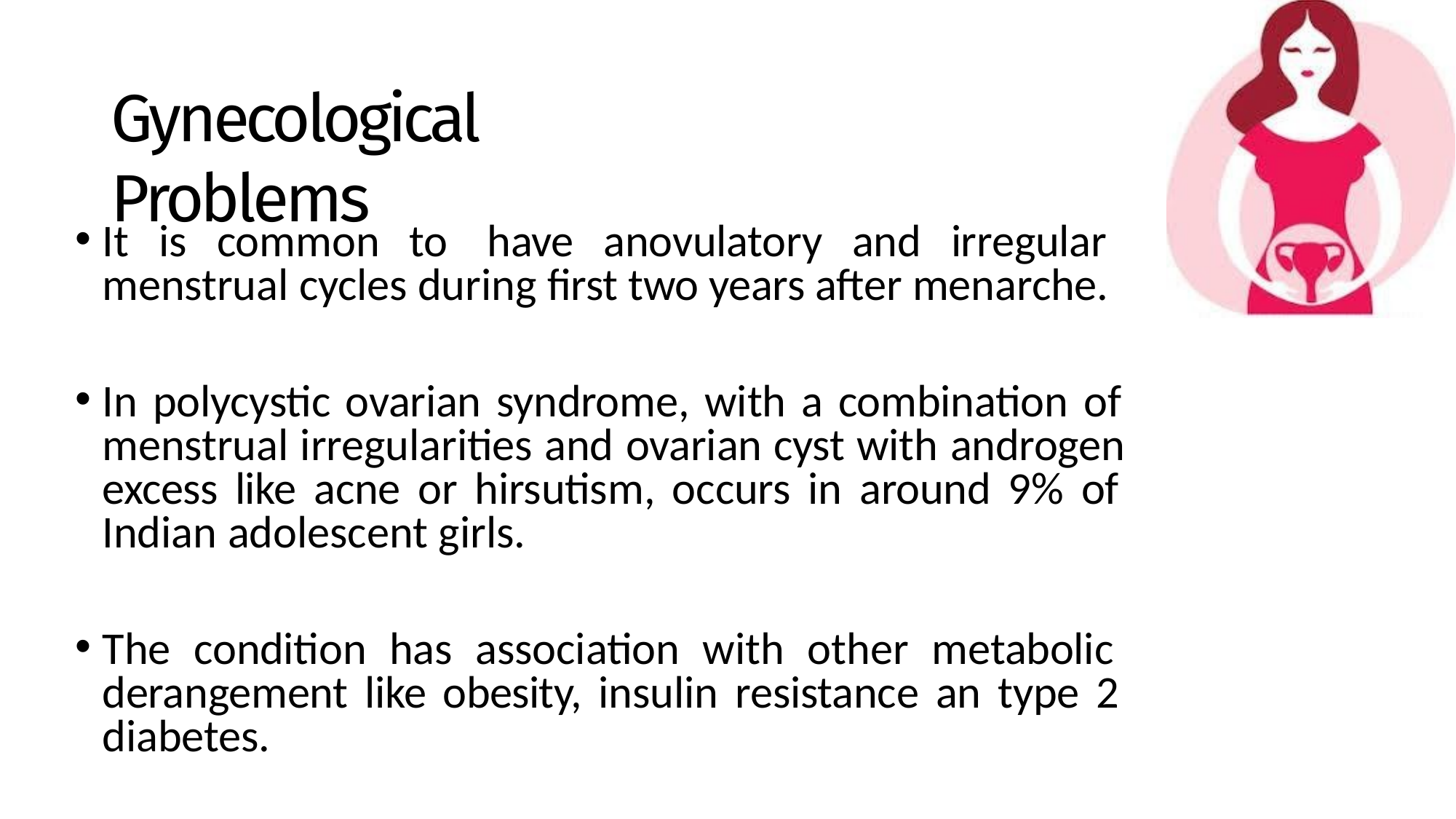

# Gynecological Problems
It is common to have anovulatory and irregular  menstrual cycles during first two years after menarche.

In polycystic ovarian syndrome, with a combination of  menstrual irregularities and ovarian cyst with androgen  excess like acne or hirsutism, occurs in around 9% of  Indian adolescent girls.

The condition has association with other metabolic  derangement like obesity, insulin resistance an type 2  diabetes.